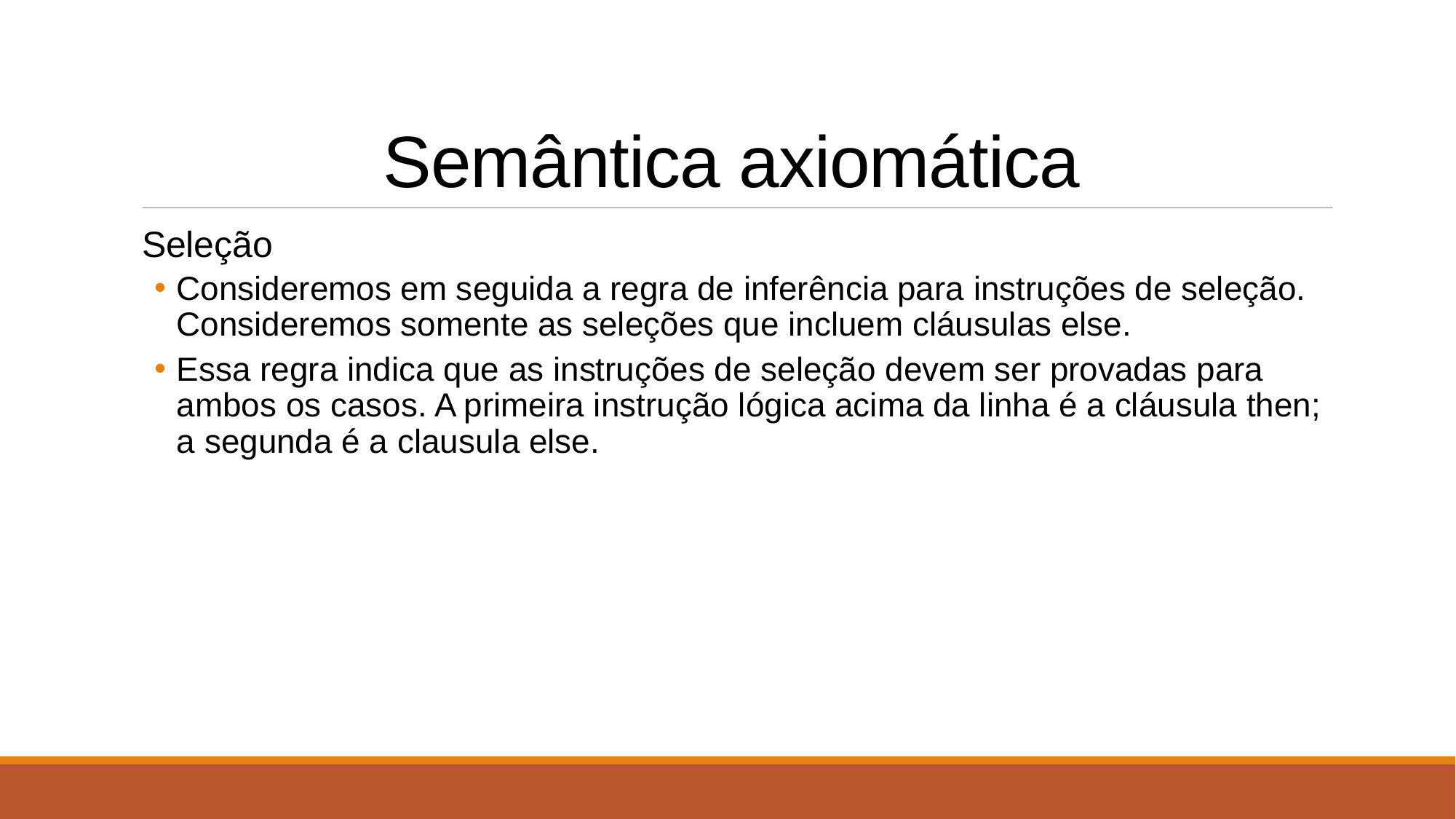

# Semântica axiomática
Seleção
Consideremos em seguida a regra de inferência para instruções de seleção. Consideremos somente as seleções que incluem cláusulas else.
Essa regra indica que as instruções de seleção devem ser provadas para ambos os casos. A primeira instrução lógica acima da linha é a cláusula then; a segunda é a clausula else.